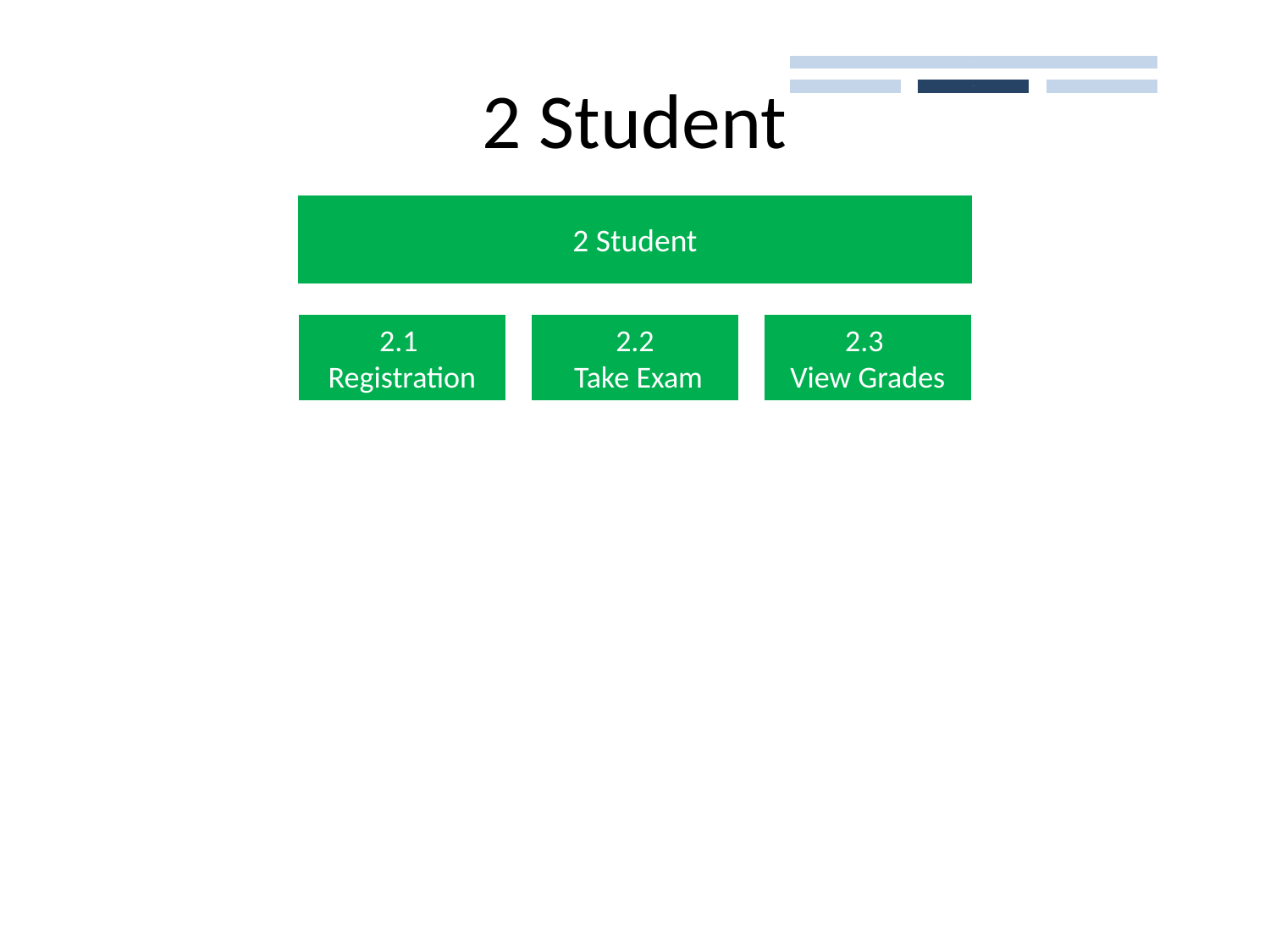

# 2 Student
0 Online Examination
1 Faculty
2 Student
3 Admin
2 Student
2.1
Registration
2.2
 Take Exam
2.3
View Grades